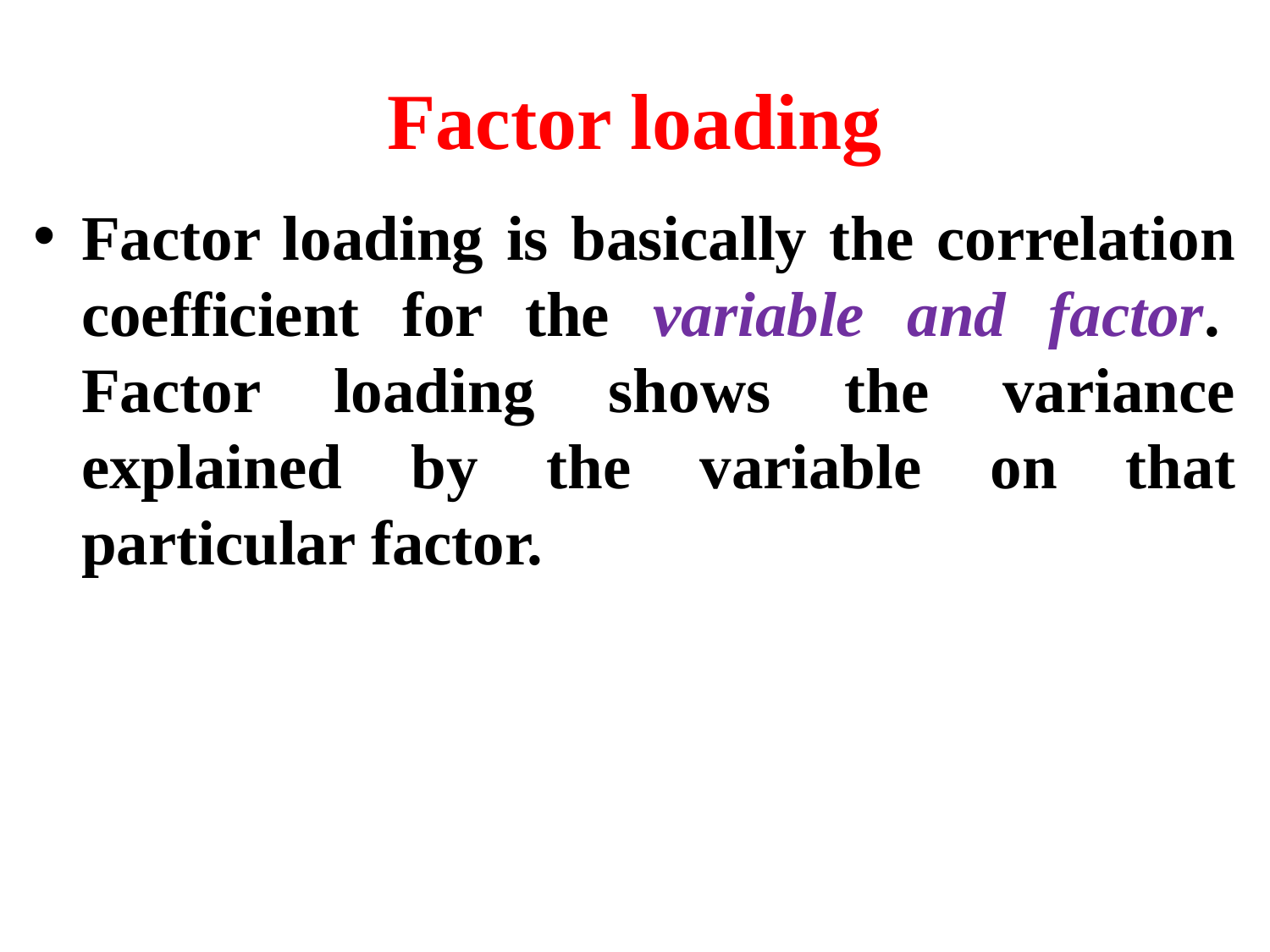

# Factor loading
Factor loading is basically the correlation coefficient for the variable and factor.  Factor loading shows the variance explained by the variable on that particular factor.